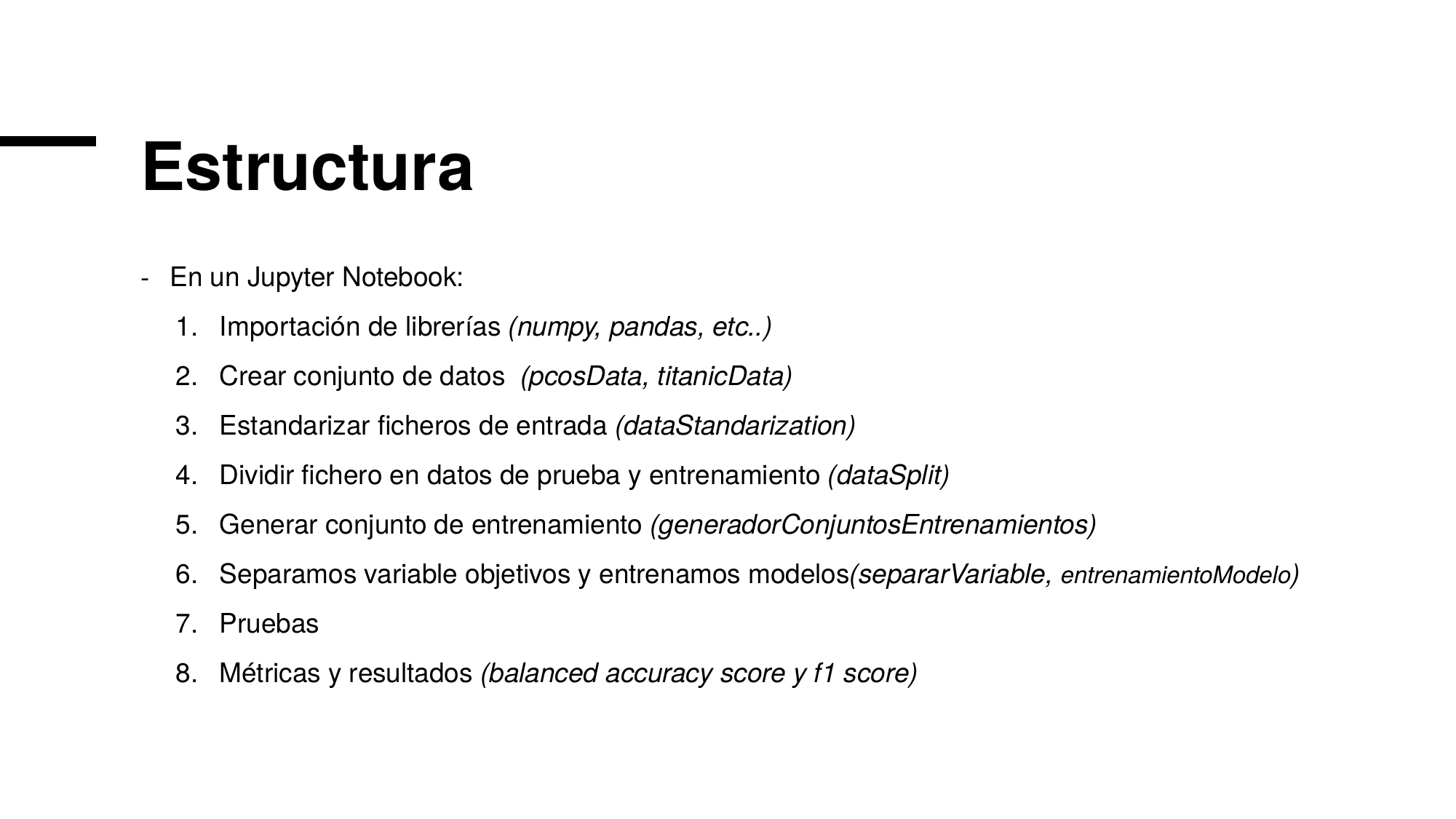

# Estructura
En un Jupyter Notebook:
Importación de librerías (numpy, pandas, etc..)
Crear conjunto de datos  (pcosData, titanicData)
Estandarizar ficheros de entrada (dataStandarization)
Dividir fichero en datos de prueba y entrenamiento (dataSplit)
Generar conjunto de entrenamiento (generadorConjuntosEntrenamientos)
Separamos variable objetivos y entrenamos modelos(separarVariable, entrenamientoModelo)
Pruebas
Métricas y resultados (balanced accuracy score y f1 score)